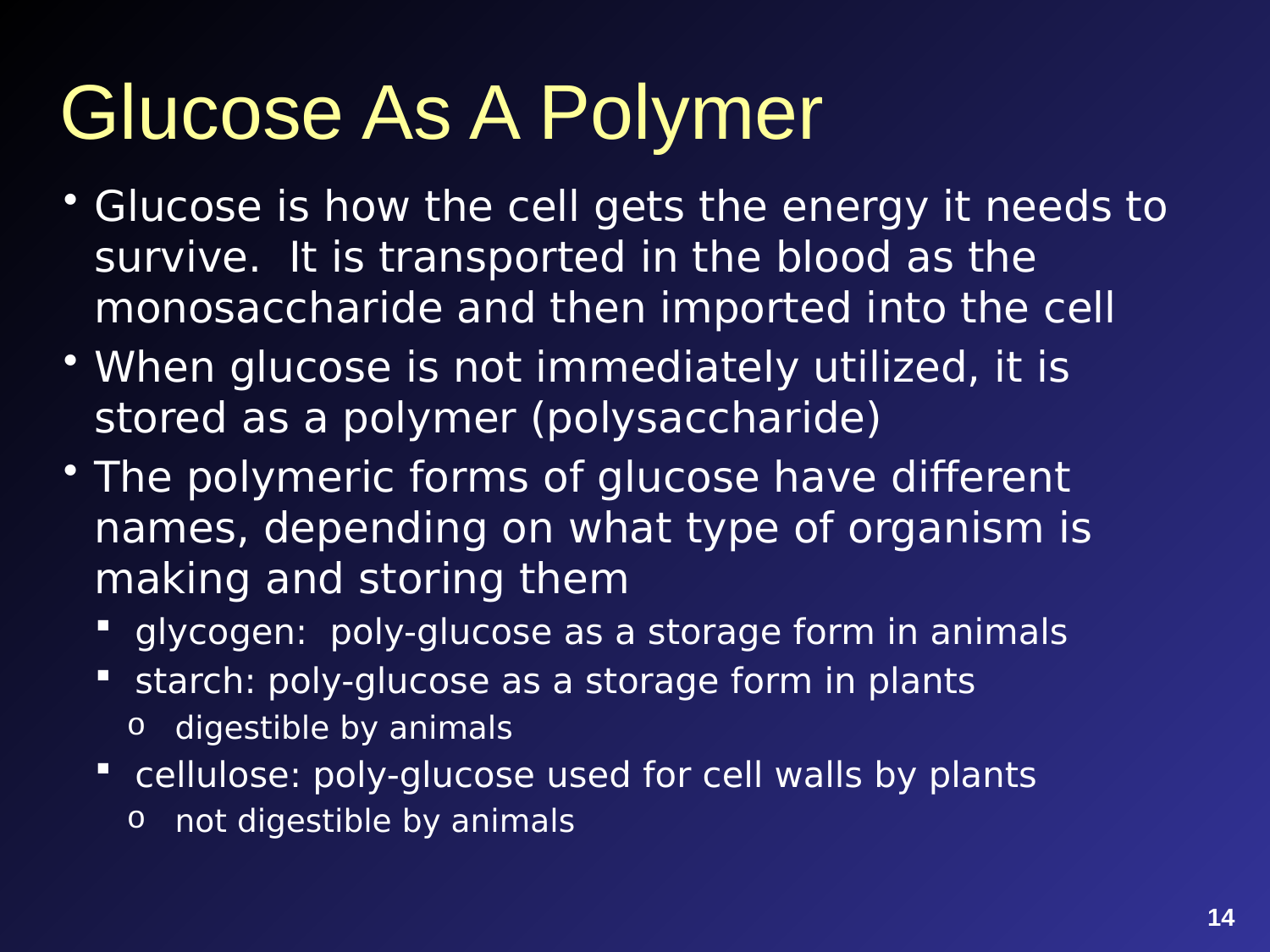

# Glucose As A Polymer
Glucose is how the cell gets the energy it needs to survive.  It is transported in the blood as the monosaccharide and then imported into the cell
When glucose is not immediately utilized, it is stored as a polymer (polysaccharide)
The polymeric forms of glucose have different names, depending on what type of organism is making and storing them
glycogen:  poly-glucose as a storage form in animals
starch: poly-glucose as a storage form in plants
digestible by animals
cellulose: poly-glucose used for cell walls by plants
not digestible by animals

14